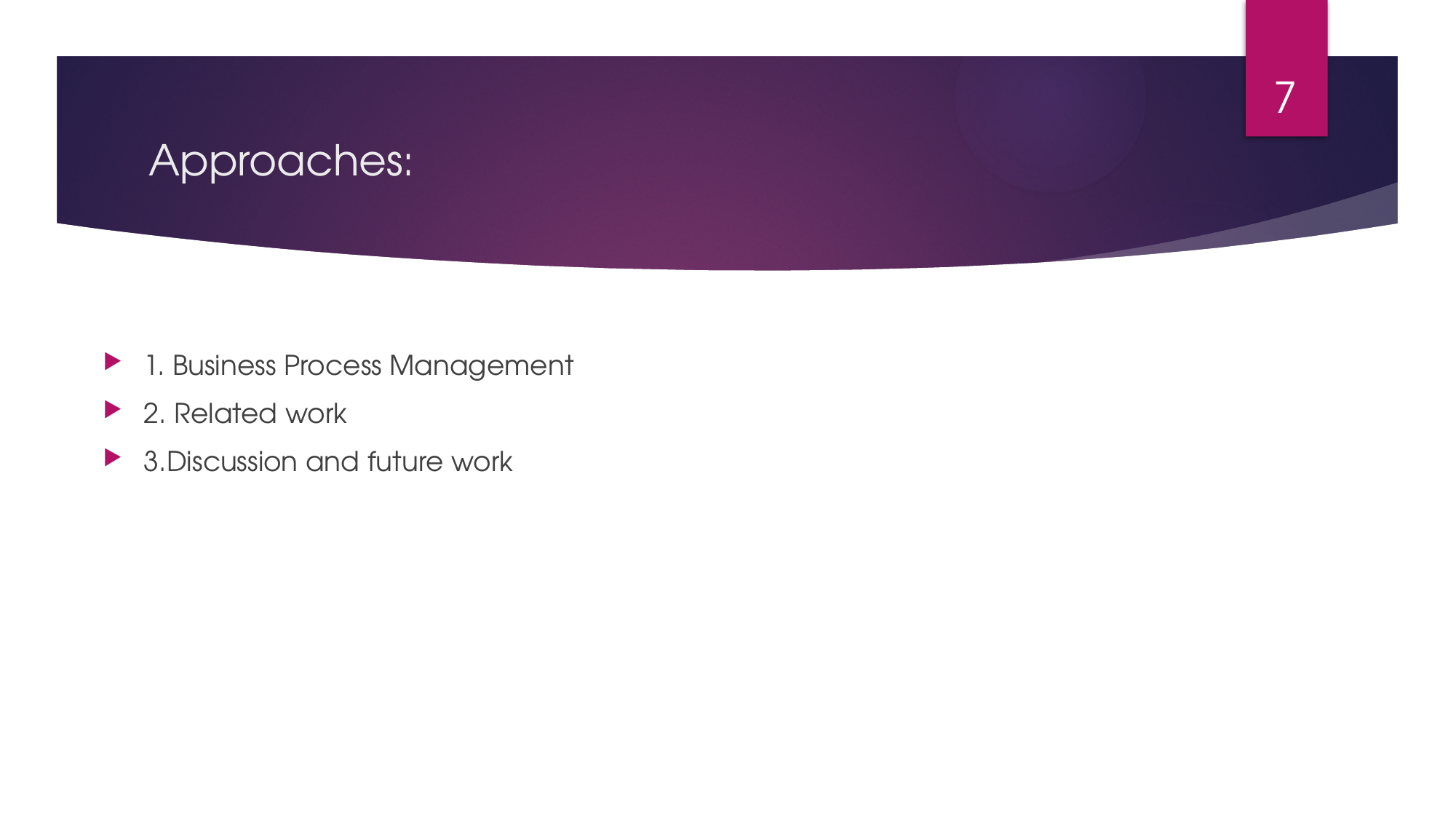

7
# Approaches:

1. Business Process Management
2. Related work
3.Discussion and future work